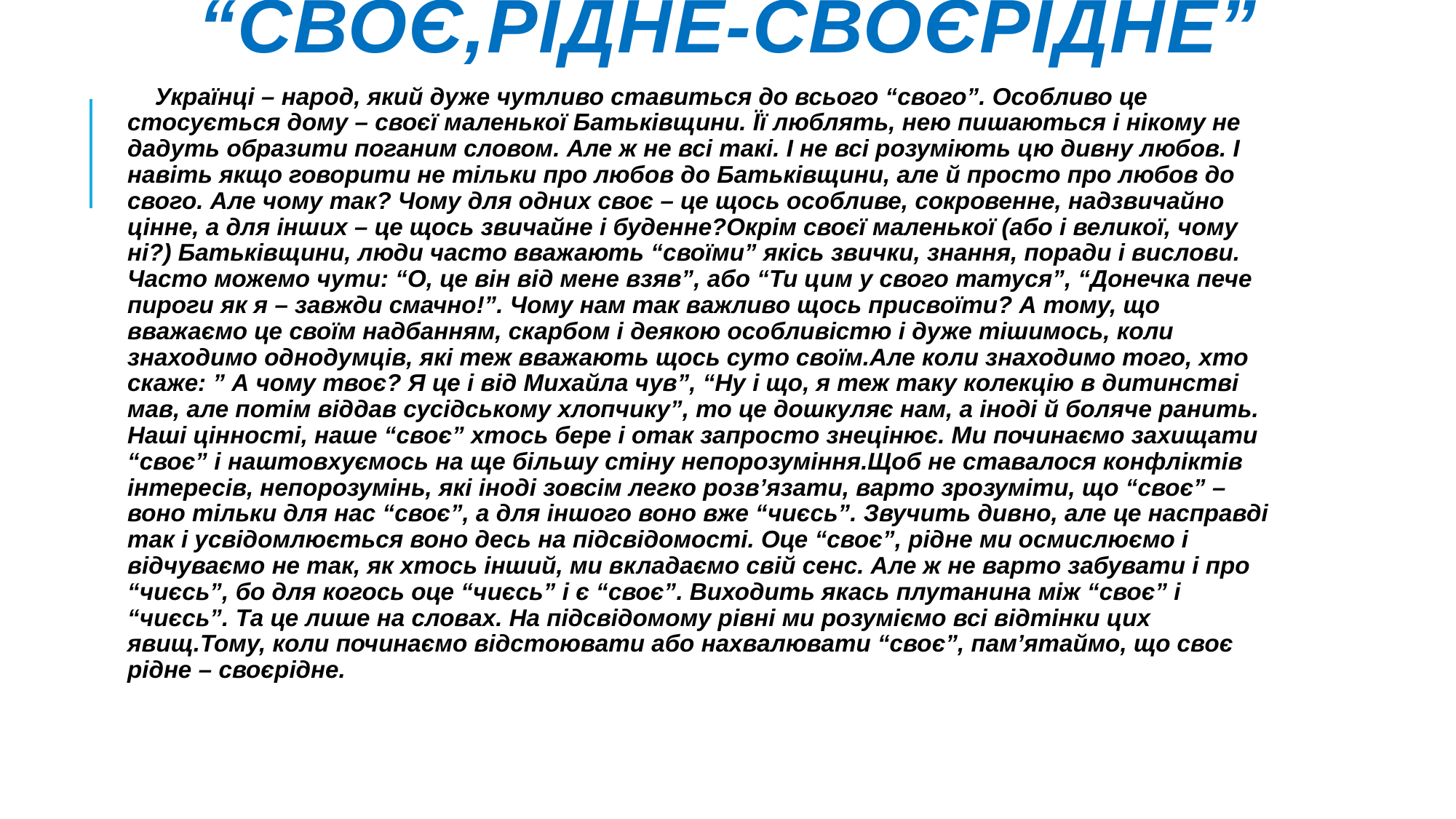

# “Своє,рідне-своєрідне”
	 Українці – народ, який дуже чутливо ставиться до всього “свого”. Особливо це стосується дому – своєї маленької Батьківщини. Її люблять, нею пишаються і нікому не дадуть образити поганим словом. Але ж не всі такі. І не всі розуміють цю дивну любов. І навіть якщо говорити не тільки про любов до Батьківщини, але й просто про любов до свого. Але чому так? Чому для одних своє – це щось особливе, сокровенне, надзвичайно цінне, а для інших – це щось звичайне і буденне?Окрім своєї маленької (або і великої, чому ні?) Батьківщини, люди часто вважають “своїми” якісь звички, знання, поради і вислови. Часто можемо чути: “О, це він від мене взяв”, або “Ти цим у свого татуся”, “Донечка пече пироги як я – завжди смачно!”. Чому нам так важливо щось присвоїти? А тому, що вважаємо це своїм надбанням, скарбом і деякою особливістю і дуже тішимось, коли знаходимо однодумців, які теж вважають щось суто своїм.Але коли знаходимо того, хто скаже: ” А чому твоє? Я це і від Михайла чув”, “Ну і що, я теж таку колекцію в дитинстві мав, але потім віддав сусідському хлопчику”, то це дошкуляє нам, а іноді й боляче ранить. Наші цінності, наше “своє” хтось бере і отак запросто знецінює. Ми починаємо захищати “своє” і наштовхуємось на ще більшу стіну непорозуміння.Щоб не ставалося конфліктів інтересів, непорозумінь, які іноді зовсім легко розв’язати, варто зрозуміти, що “своє” – воно тільки для нас “своє”, а для іншого воно вже “чиєсь”. Звучить дивно, але це насправді так і усвідомлюється воно десь на підсвідомості. Оце “своє”, рідне ми осмислюємо і відчуваємо не так, як хтось інший, ми вкладаємо свій сенс. Але ж не варто забувати і про “чиєсь”, бо для когось оце “чиєсь” і є “своє”. Виходить якась плутанина між “своє” і “чиєсь”. Та це лише на словах. На підсвідомому рівні ми розуміємо всі відтінки цих явищ.Тому, коли починаємо відстоювати або нахвалювати “своє”, пам’ятаймо, що своє рідне – своєрідне.